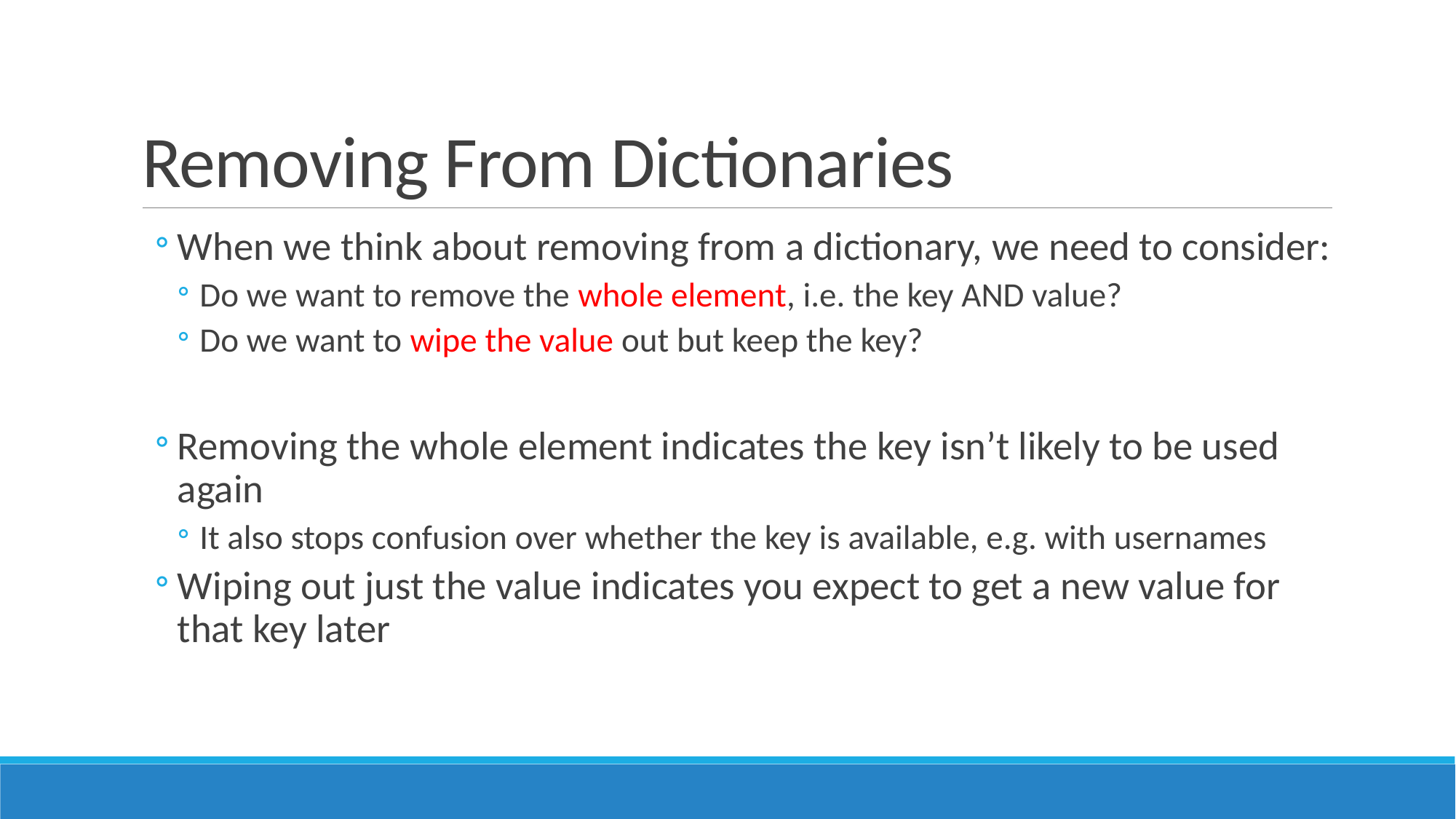

# Removing From Dictionaries
When we think about removing from a dictionary, we need to consider:
Do we want to remove the whole element, i.e. the key AND value?
Do we want to wipe the value out but keep the key?

Removing the whole element indicates the key isn’t likely to be used again
It also stops confusion over whether the key is available, e.g. with usernames
Wiping out just the value indicates you expect to get a new value for that key later